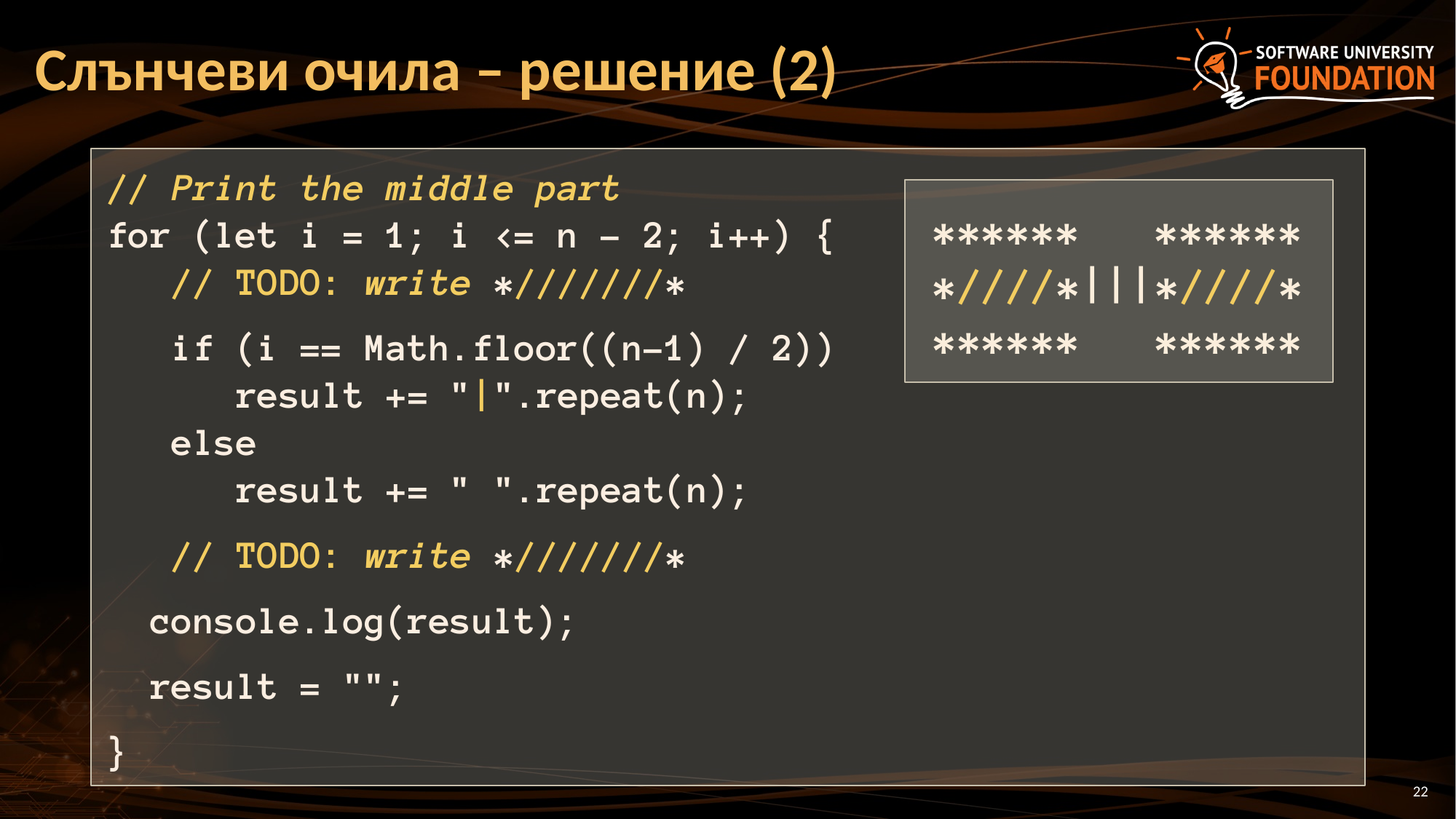

# Слънчеви очила – решение (2)
// Print the middle part
for (let i = 1; i <= n - 2; i++) {
   // TODO: write *///////*
   if (i == Math.floor((n-1) / 2))
      result += "|".repeat(n);
   else
      result += " ".repeat(n);
   // TODO: write *///////*
  console.log(result);
  result = "";
}
******   ******
*////*|||*////*
******   ******
22